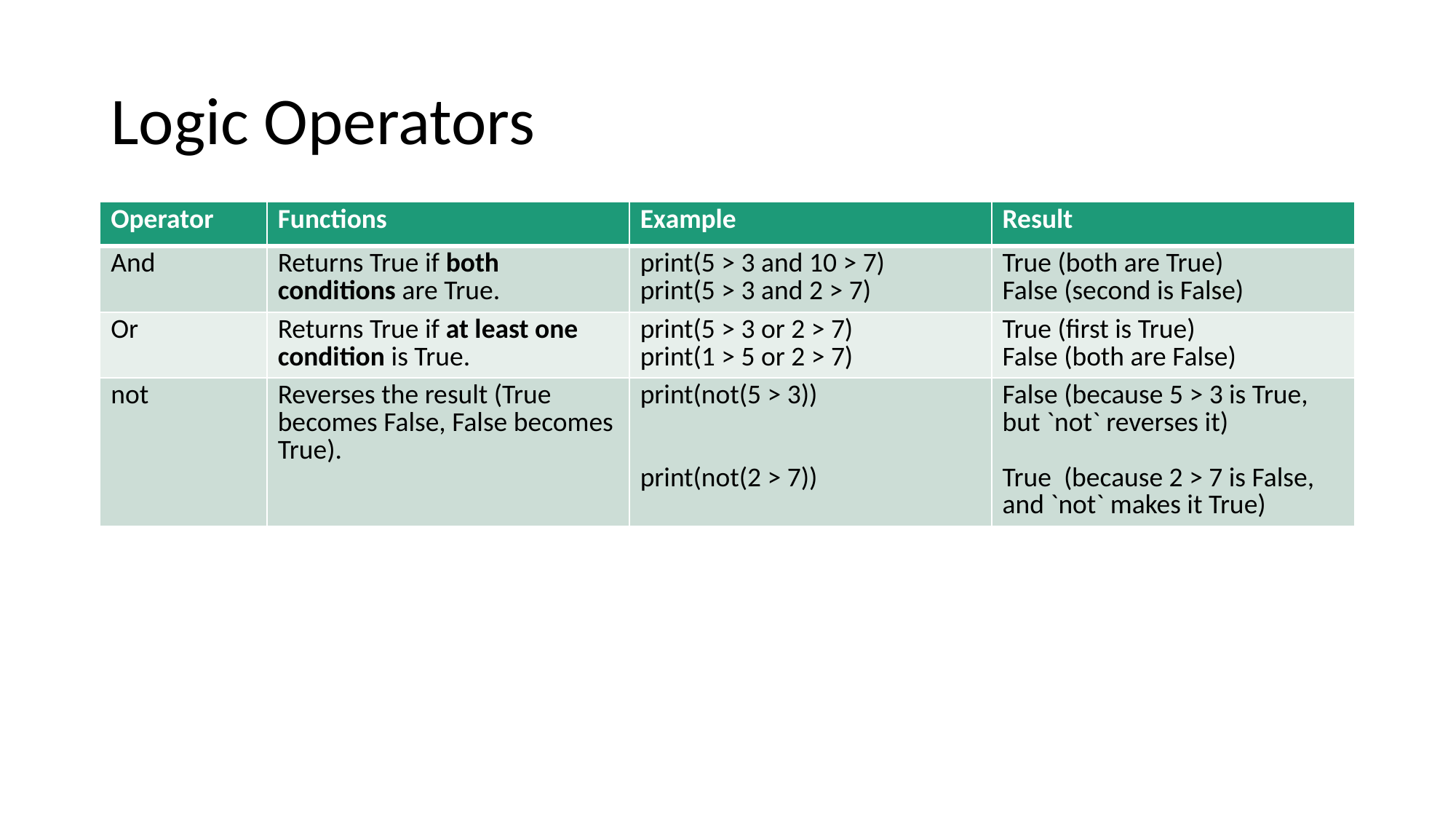

# Logic Operators
| Operator | Functions | Example | Result |
| --- | --- | --- | --- |
| And | Returns True if both conditions are True. | print(5 > 3 and 10 > 7) print(5 > 3 and 2 > 7) | True (both are True) False (second is False) |
| Or | Returns True if at least one condition is True. | print(5 > 3 or 2 > 7) print(1 > 5 or 2 > 7) | True (first is True) False (both are False) |
| not | Reverses the result (True becomes False, False becomes True). | print(not(5 > 3)) print(not(2 > 7)) | False (because 5 > 3 is True, but `not` reverses it) True (because 2 > 7 is False, and `not` makes it True) |